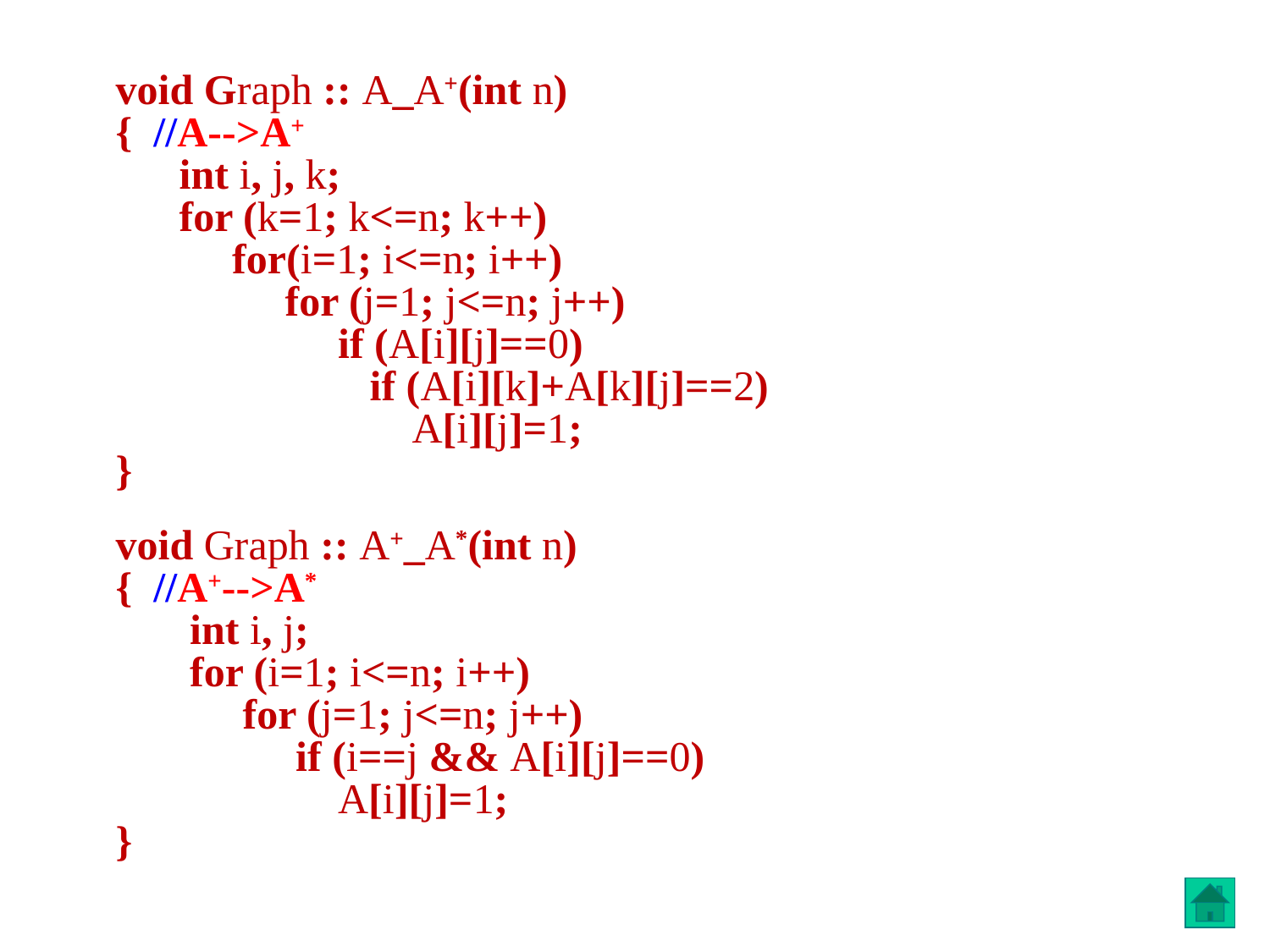

void Graph :: A_A+(int n)
{  //A-->A+
      int i, j, k;
      for (k=1; k<=n; k++)
           for(i=1; i<=n; i++)
                for (j=1; j<=n; j++)
	         if (A[i][j]==0)
		if (A[i][k]+A[k][j]==2)
   		    A[i][j]=1;
}
void Graph :: A+_A*(int n)
{  //A+-->A*
       int i, j;
       for (i=1; i<=n; i++)
            for (j=1; j<=n; j++)
	     if (i==j && A[i][j]==0)
                     A[i][j]=1;
}